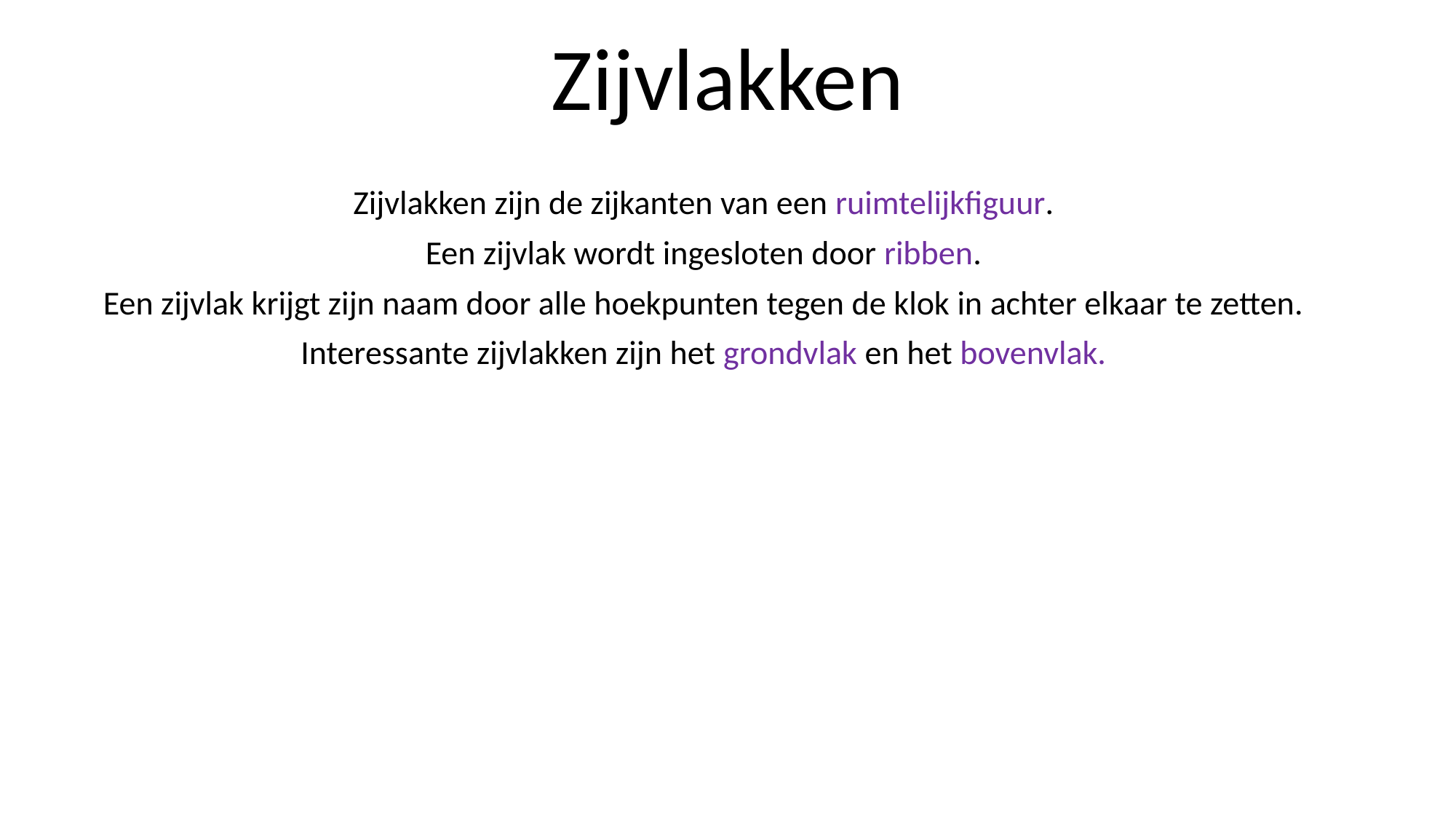

# Zijvlakken

Zijvlakken zijn de zijkanten van een ruimtelijkfiguur.
Een zijvlak wordt ingesloten door ribben.
Een zijvlak krijgt zijn naam door alle hoekpunten tegen de klok in achter elkaar te zetten.
Interessante zijvlakken zijn het grondvlak en het bovenvlak.